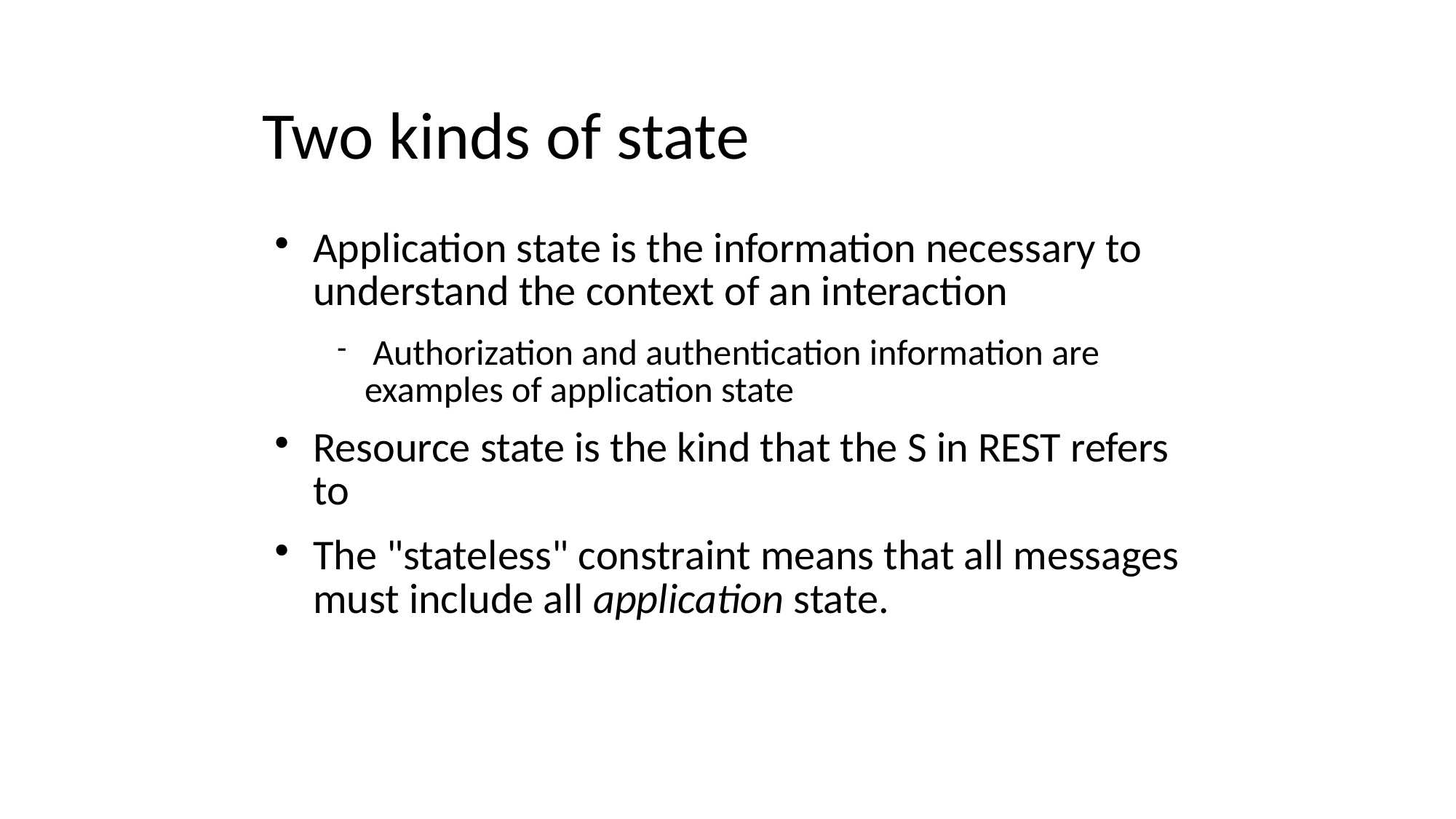

Two kinds of state
Application state is the information necessary to understand the context of an interaction
 Authorization and authentication information are examples of application state
Resource state is the kind that the S in REST refers to
The "stateless" constraint means that all messages must include all application state.